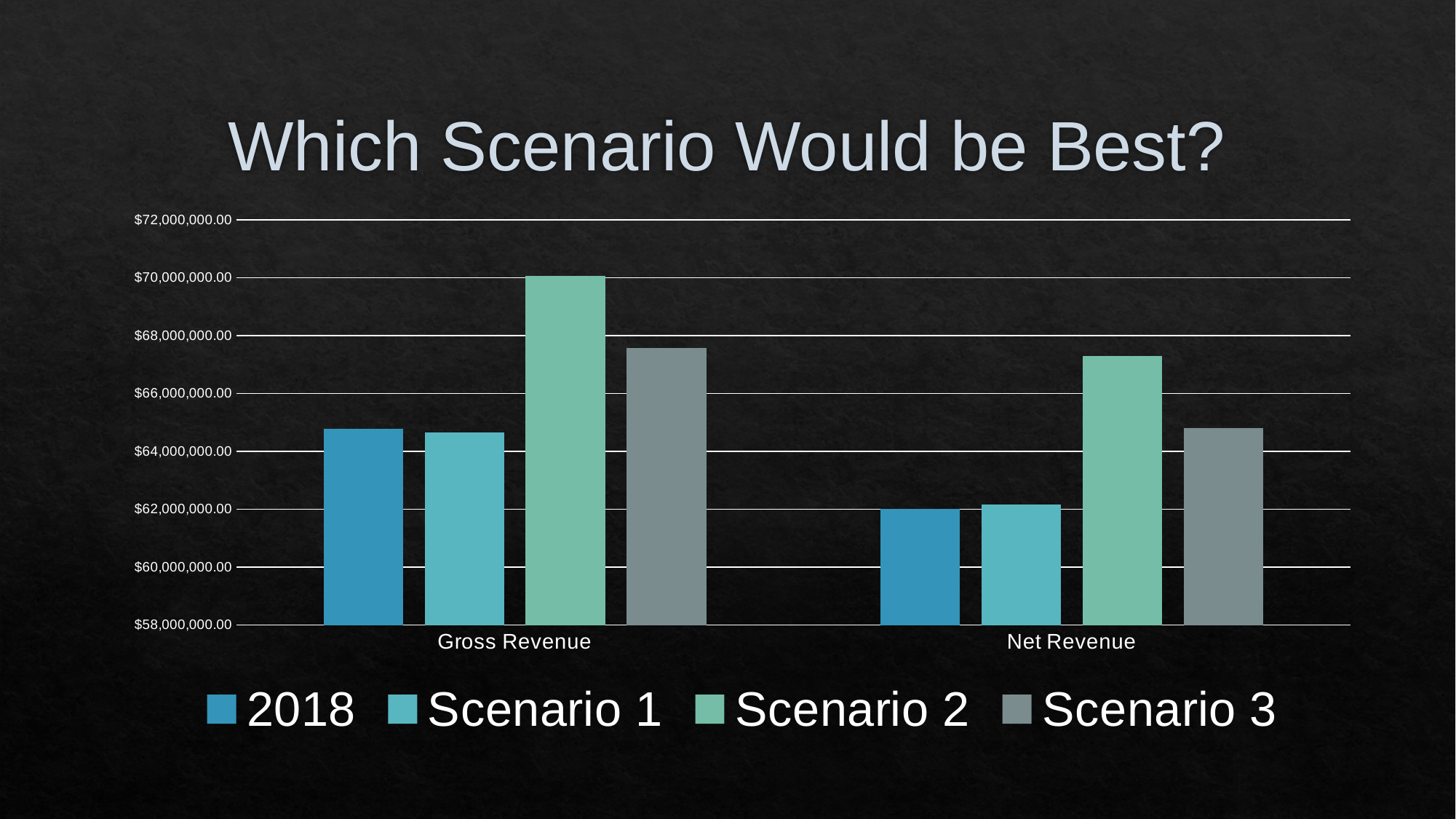

# Which Scenario Would be Best?

### Chart

| Category | 2018 | Scenario 1 | Scenario 2 | Scenario 3 |
|---|---|---|---|---|
| Gross Revenue | 64782381.0 | 64666674.0 | 70062775.74000001 | 67564789.2 |
| Net Revenue | 62025990.0 | 62162206.0 | 67306384.74000001 | 64808398.2 |